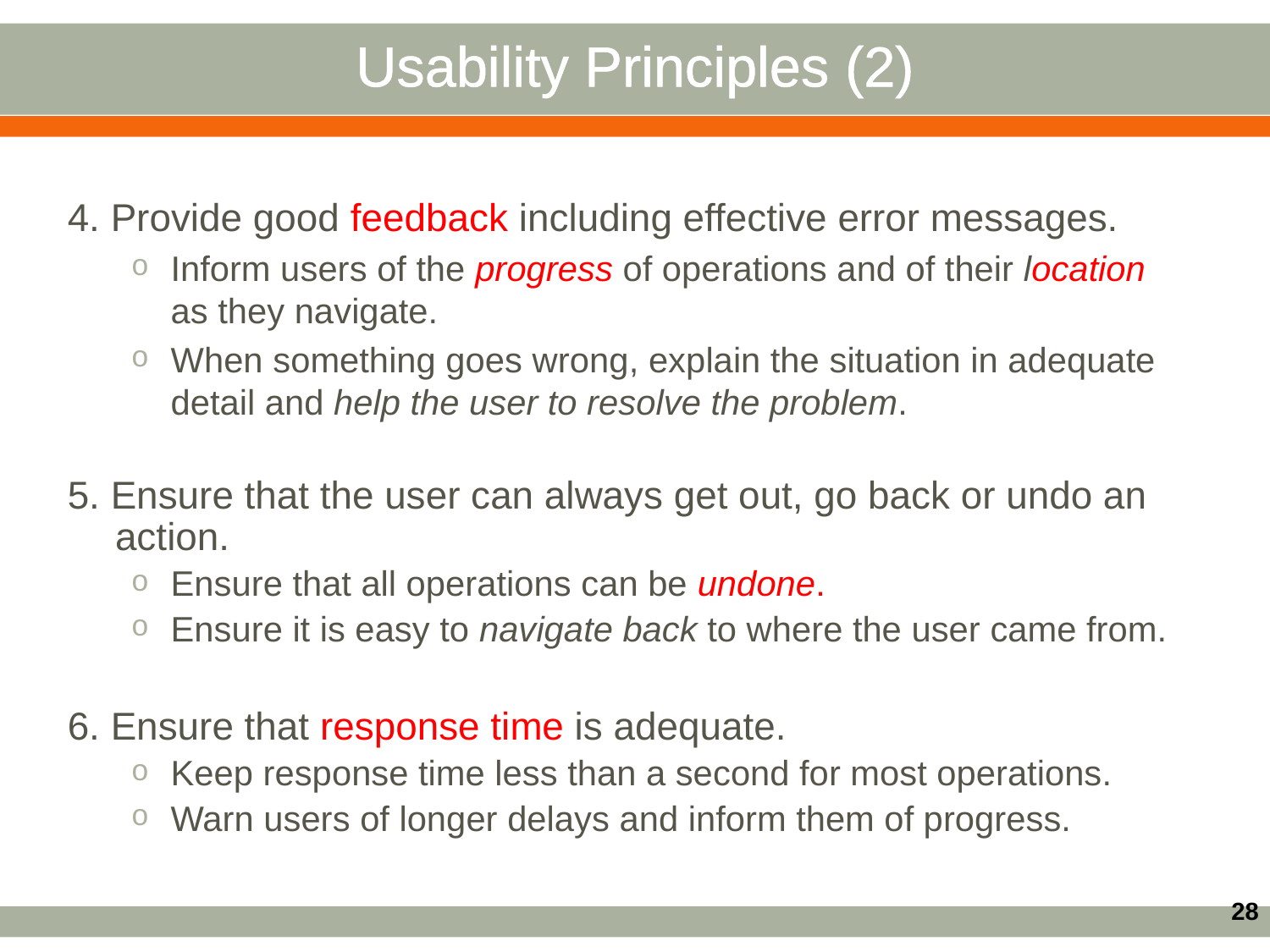

Usability Principles (2)
4. Provide good feedback including effective error messages.
Inform users of the progress of operations and of their location as they navigate.
When something goes wrong, explain the situation in adequate detail and help the user to resolve the problem.

5. Ensure that the user can always get out, go back or undo an action.
Ensure that all operations can be undone.
Ensure it is easy to navigate back to where the user came from.

6. Ensure that response time is adequate.
Keep response time less than a second for most operations.
Warn users of longer delays and inform them of progress.

28